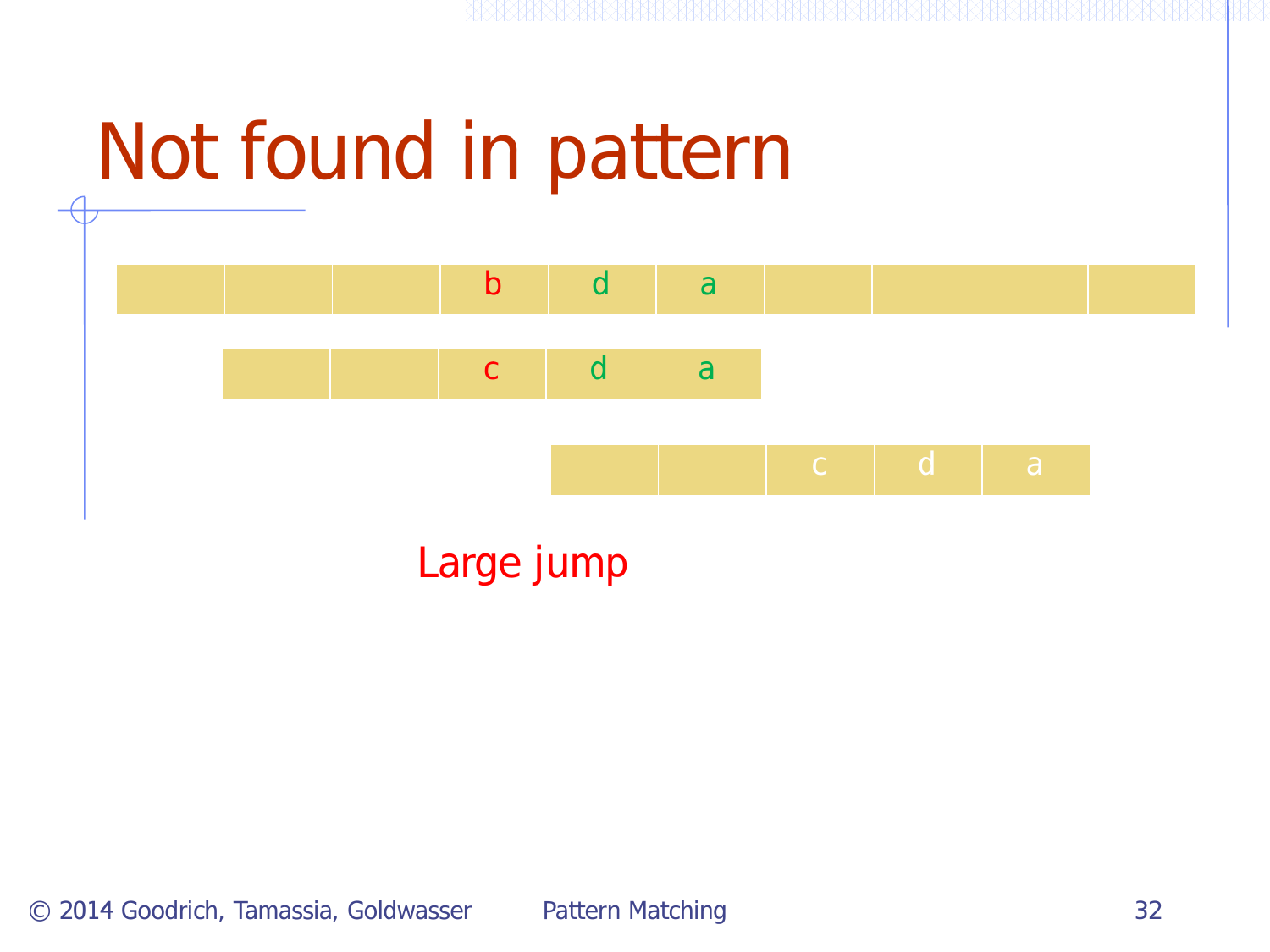

# Not found in pattern
|  |  |  | b | d | a |  |  |  |  |
| --- | --- | --- | --- | --- | --- | --- | --- | --- | --- |
|  |  | c | d | a |
| --- | --- | --- | --- | --- |
|  |  | c | d | a |
| --- | --- | --- | --- | --- |
Large jump
Pattern Matching
32